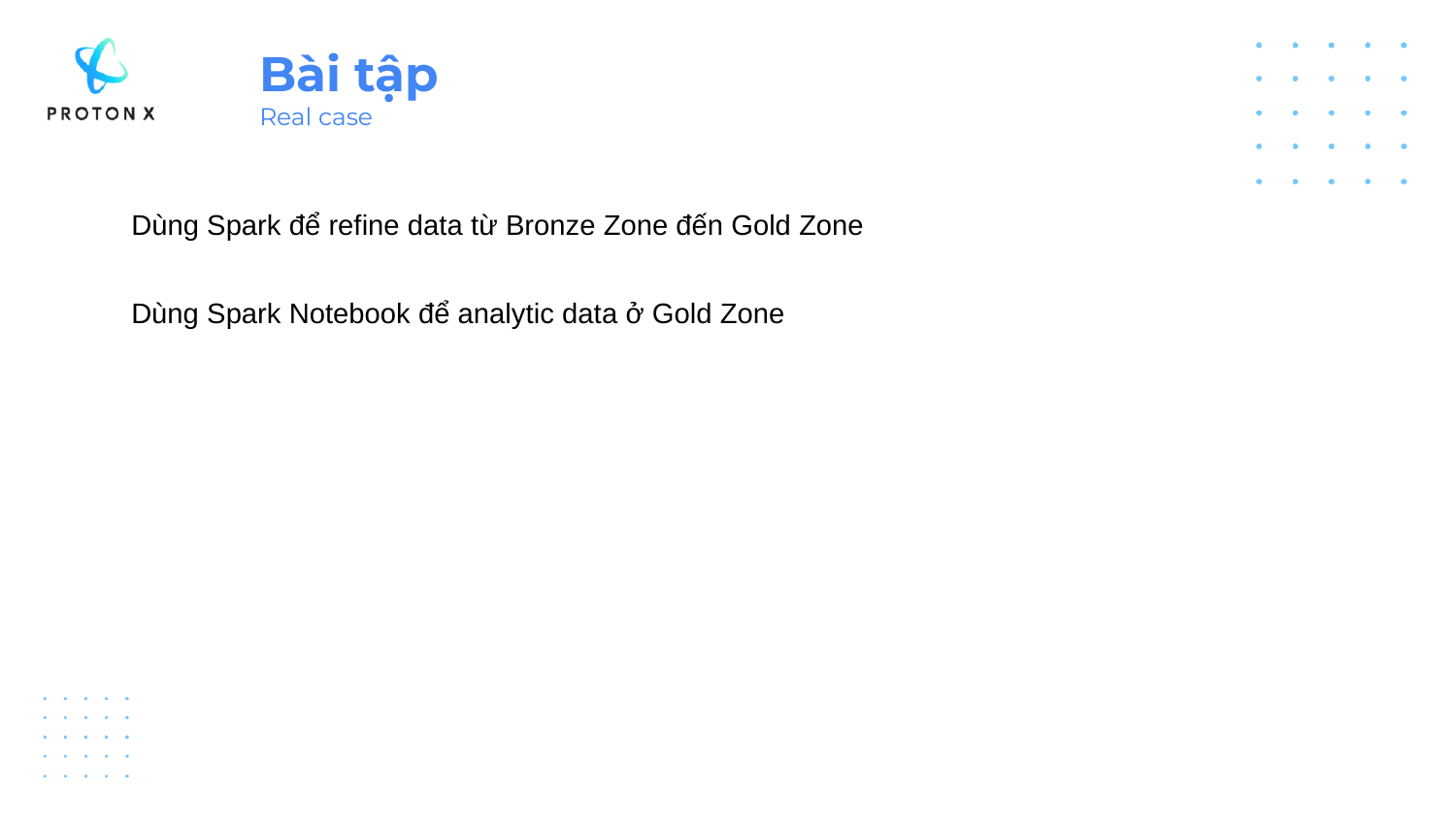

Bài tập
Real case

Dùng Spark để refine data từ Bronze Zone đến Gold Zone
Dùng Spark Notebook để analytic data ở Gold Zone